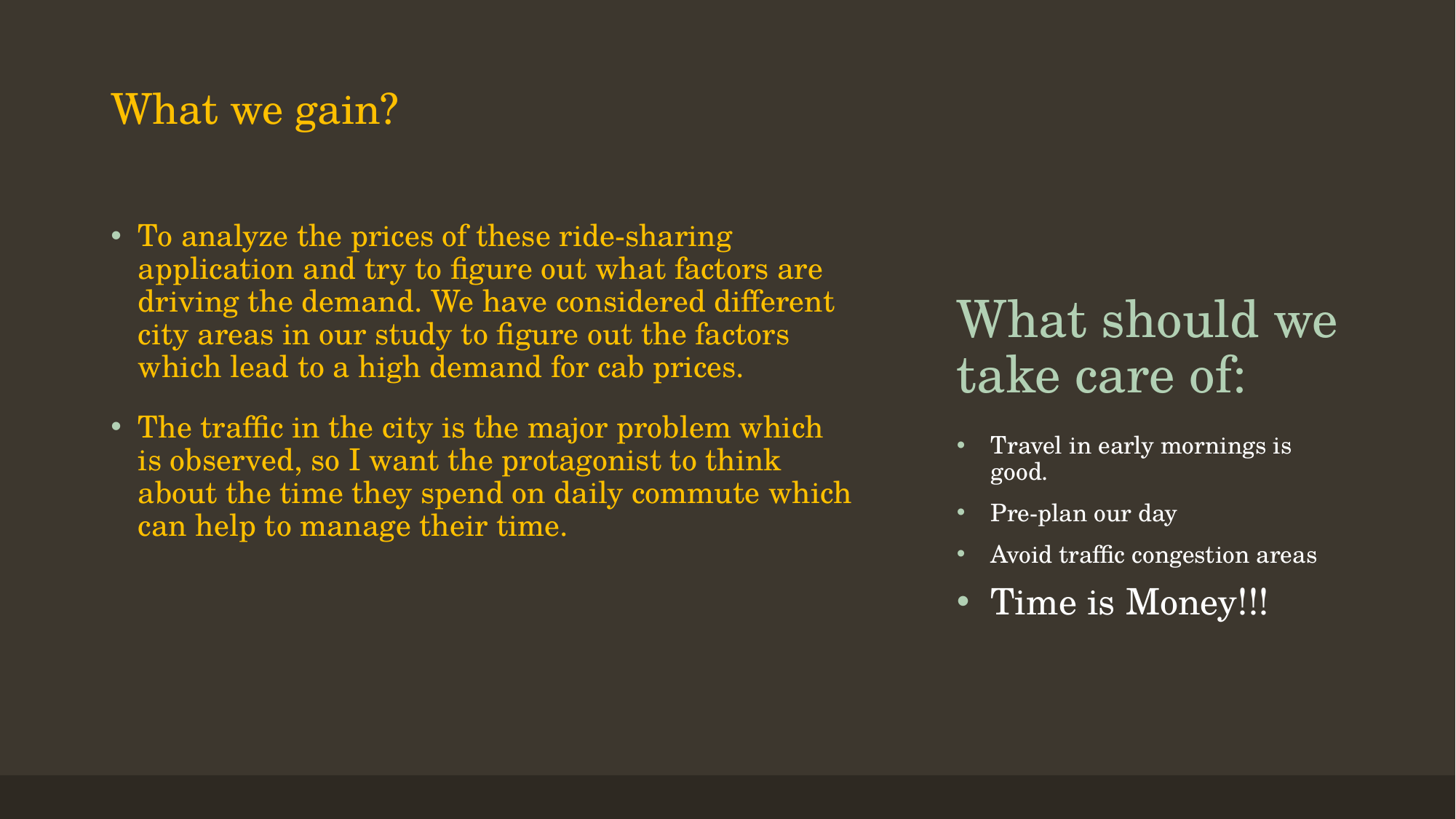

What we gain?

To analyze the prices of these ride-sharing application and try to figure out what factors are driving the demand. We have considered different city areas in our study to figure out the factors which lead to a high demand for cab prices.
The traffic in the city is the major problem which is observed, so I want the protagonist to think about the time they spend on daily commute which can help to manage their time.

# What should we take care of:
Travel in early mornings is good.
Pre-plan our day
Avoid traffic congestion areas
Time is Money!!!